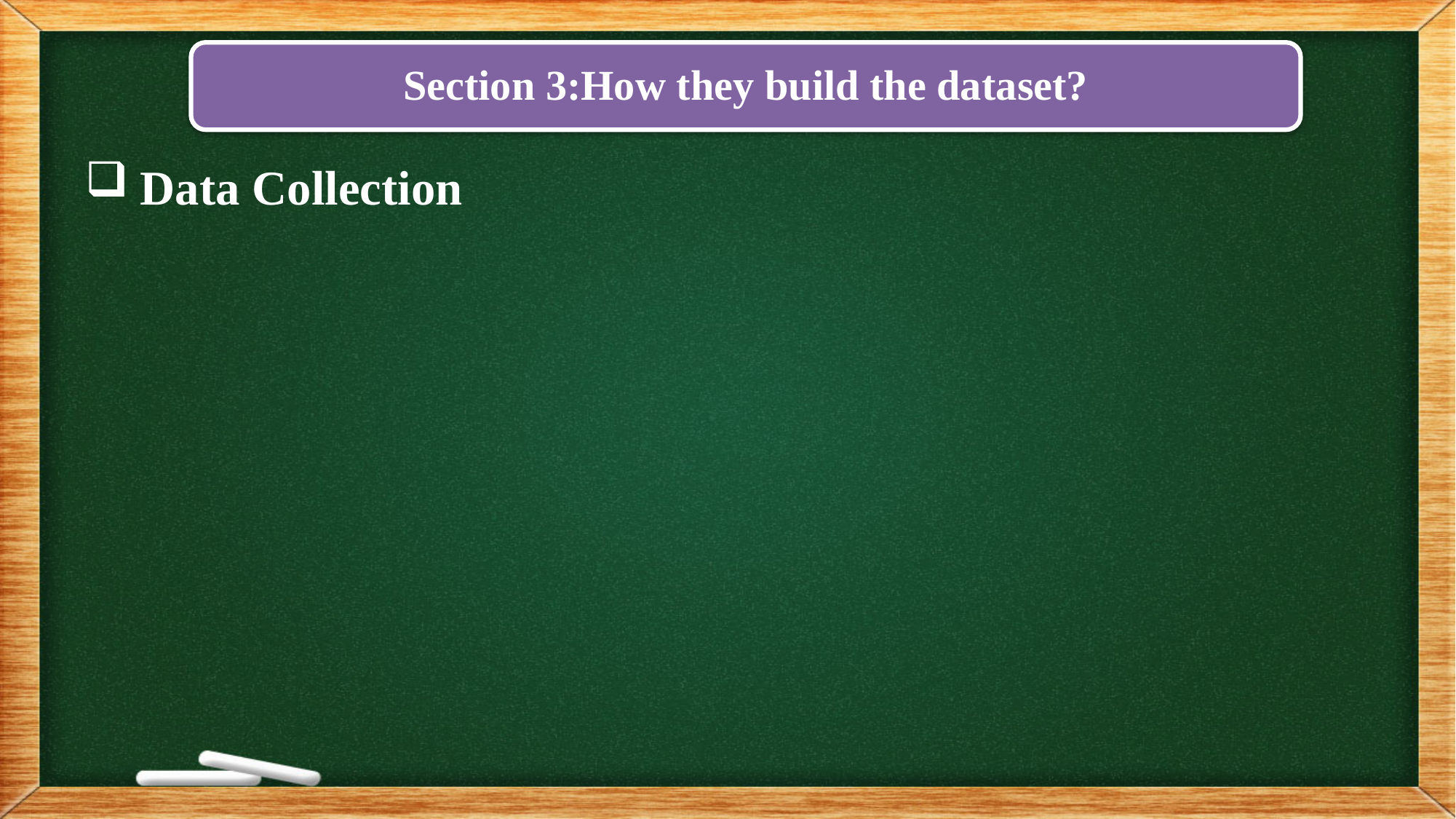

Section 3:How they build the dataset?
Data Collection